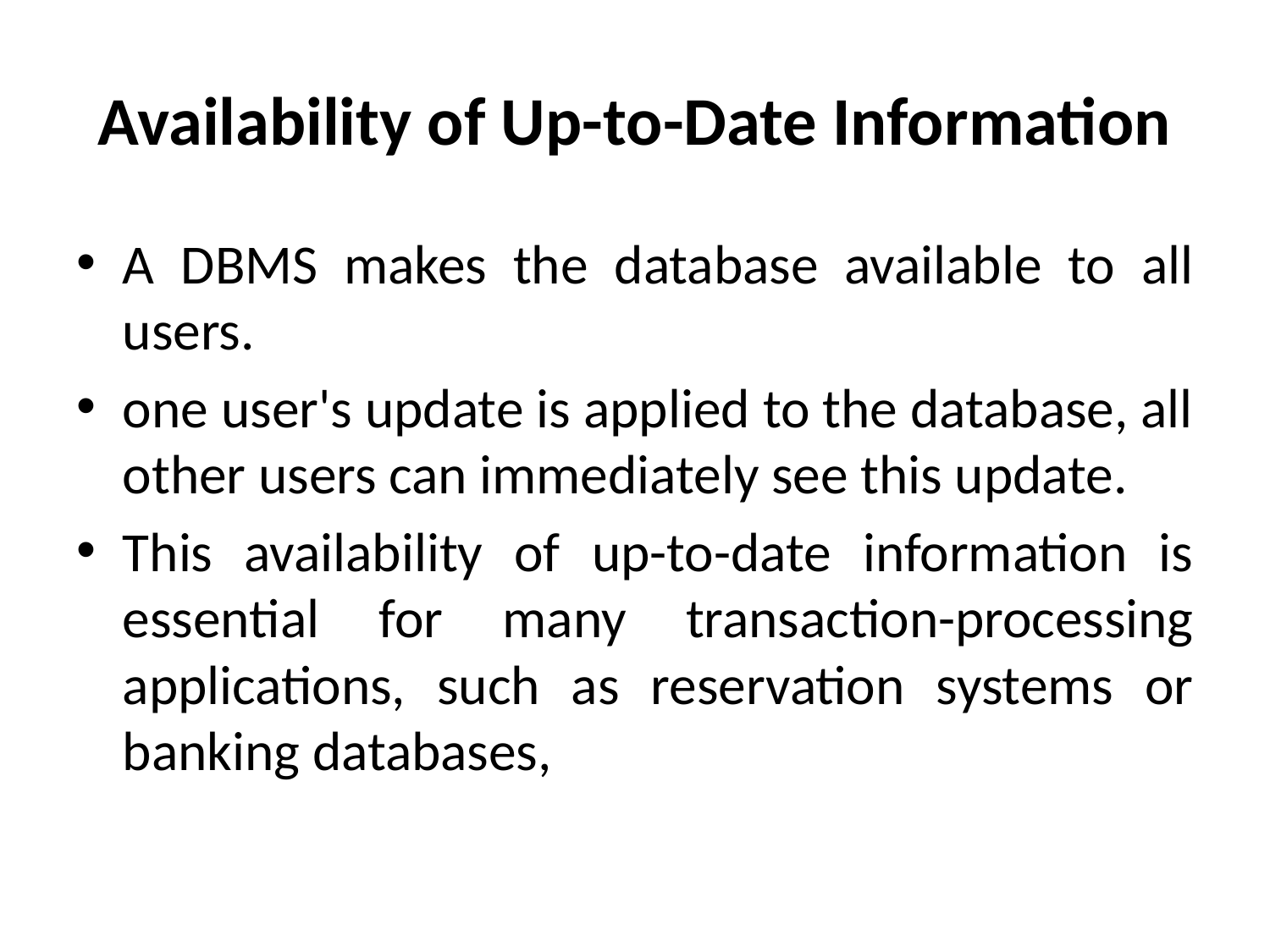

# Availability of Up-to-Date Information
A DBMS makes the database available to all users.
one user's update is applied to the database, all other users can immediately see this update.
This availability of up-to-date information is essential for many transaction-processing applications, such as reservation systems or banking databases,